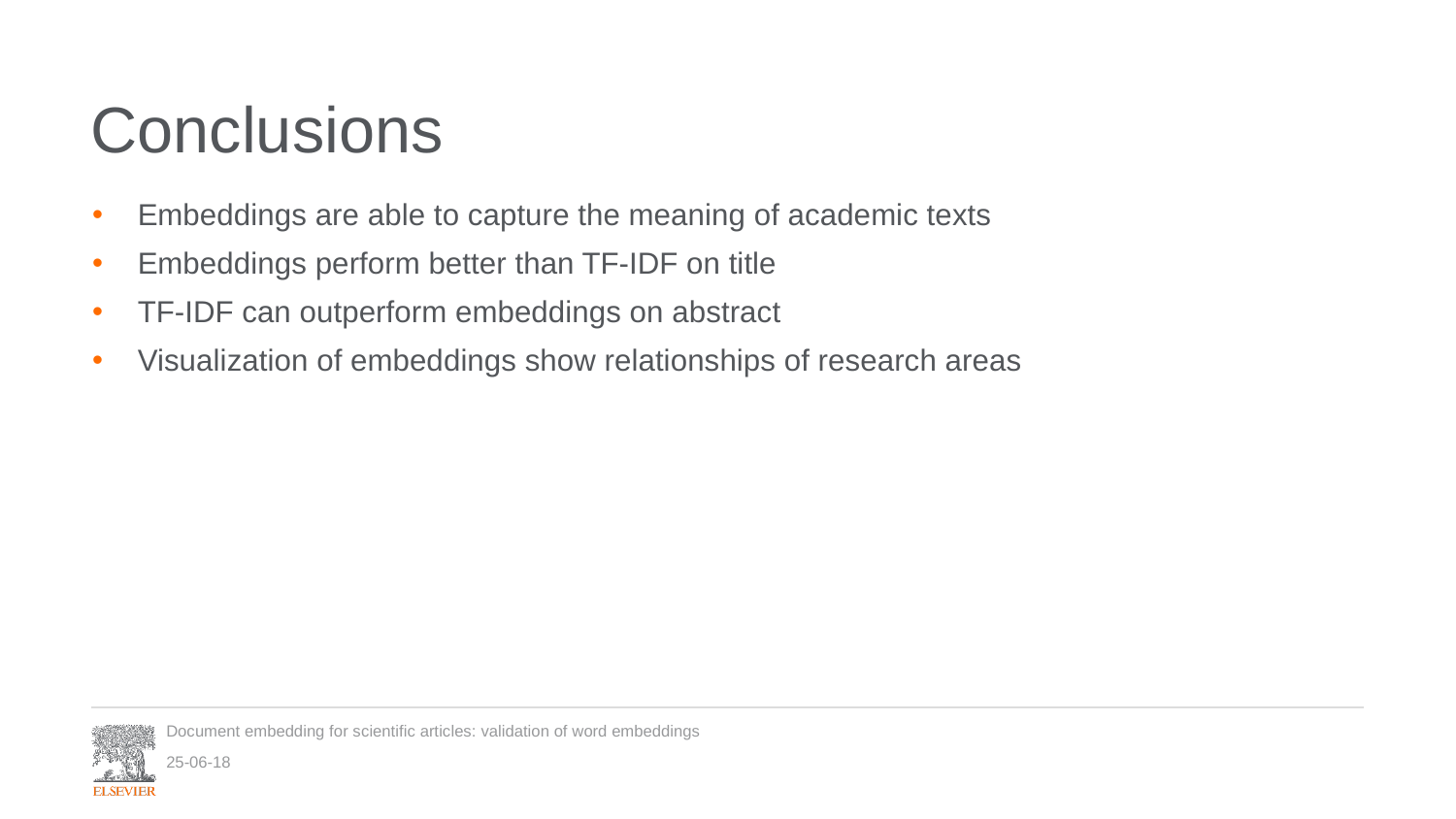

# Conclusions
Embeddings are able to capture the meaning of academic texts
Embeddings perform better than TF-IDF on title
TF-IDF can outperform embeddings on abstract
Visualization of embeddings show relationships of research areas
Document embedding for scientific articles: validation of word embeddings

25-06-18